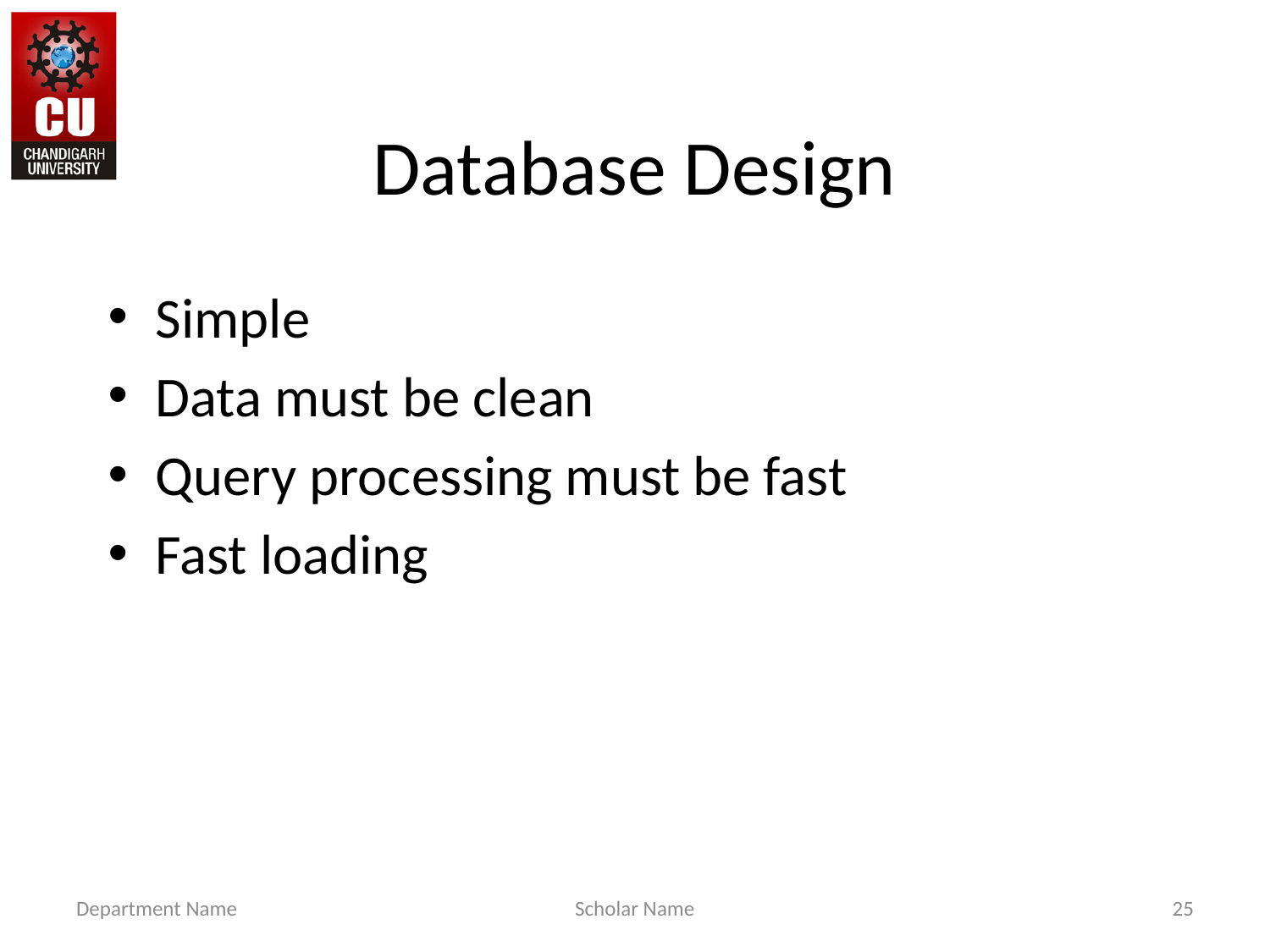

# Database Design
Simple
Data must be clean
Query processing must be fast
Fast loading
Department Name
Scholar Name
25